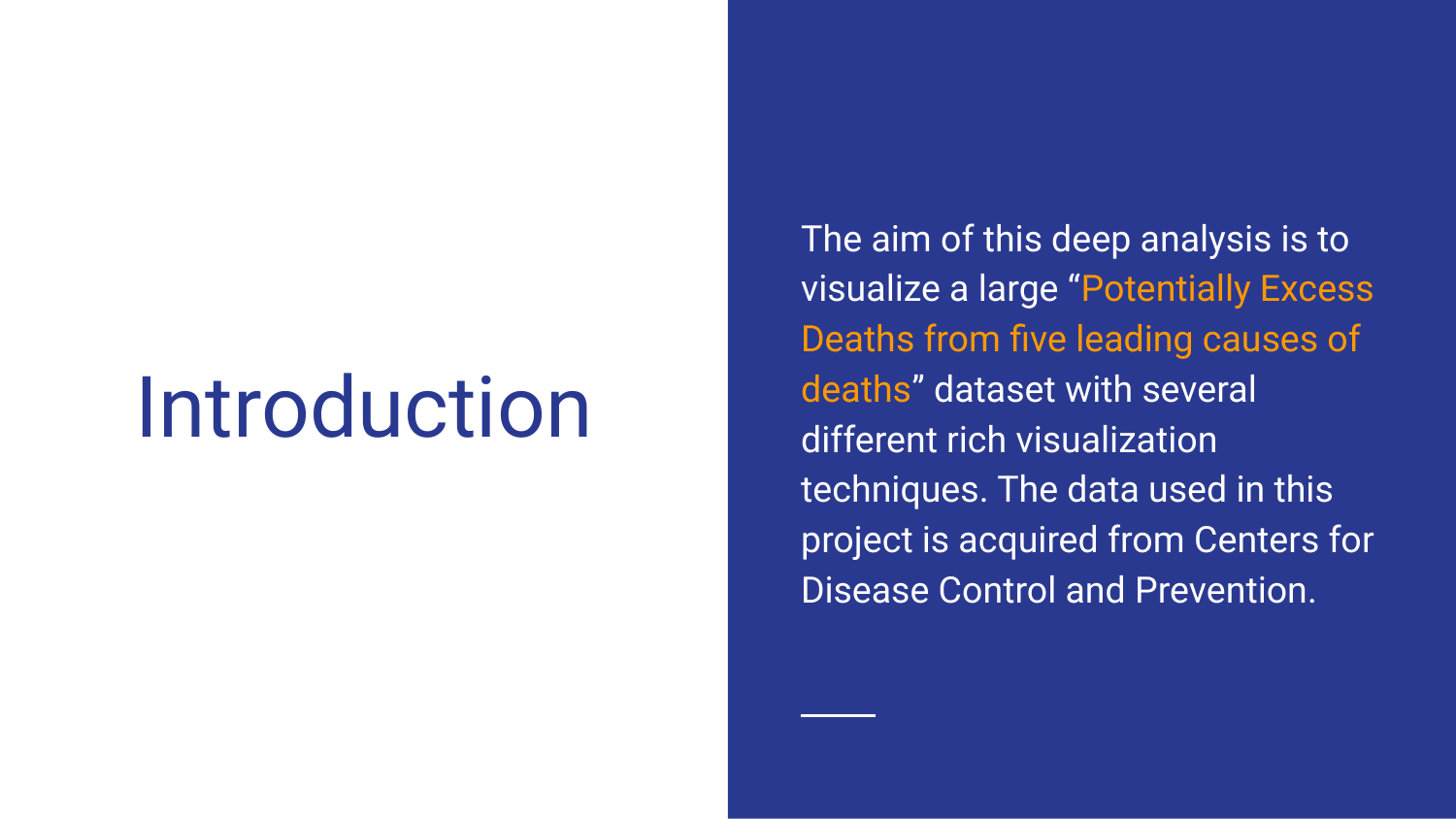

The aim of this deep analysis is to visualize a large “Potentially Excess Deaths from five leading causes of deaths” dataset with several different rich visualization techniques. The data used in this project is acquired from Centers for Disease Control and Prevention.
# Introduction